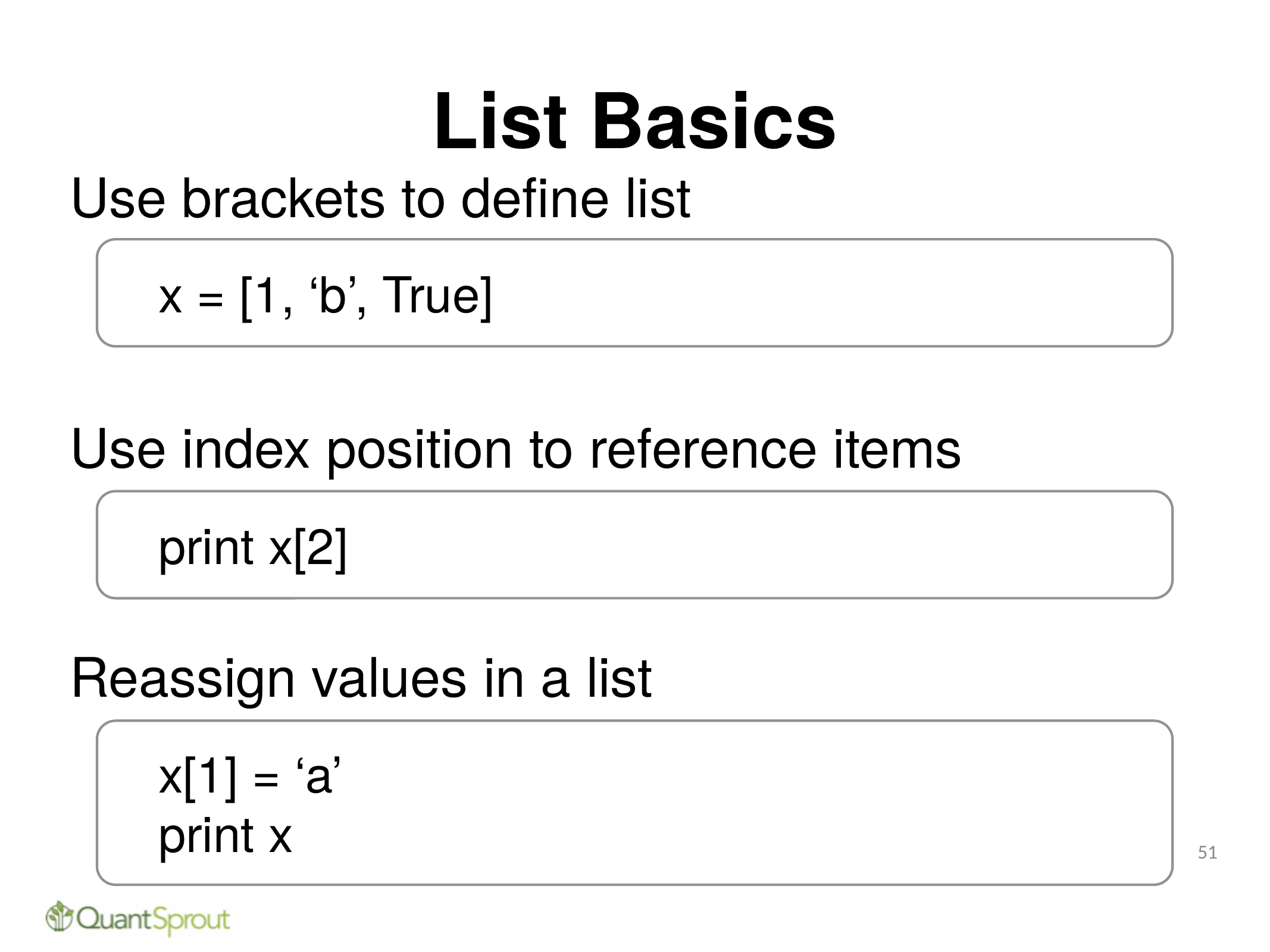

# List Basics
Use brackets to define list
x = [1, ‘b’, True]
Use index position to reference items
print x[2]
Reassign values in a list
x[1] = ‘a’
print x
51